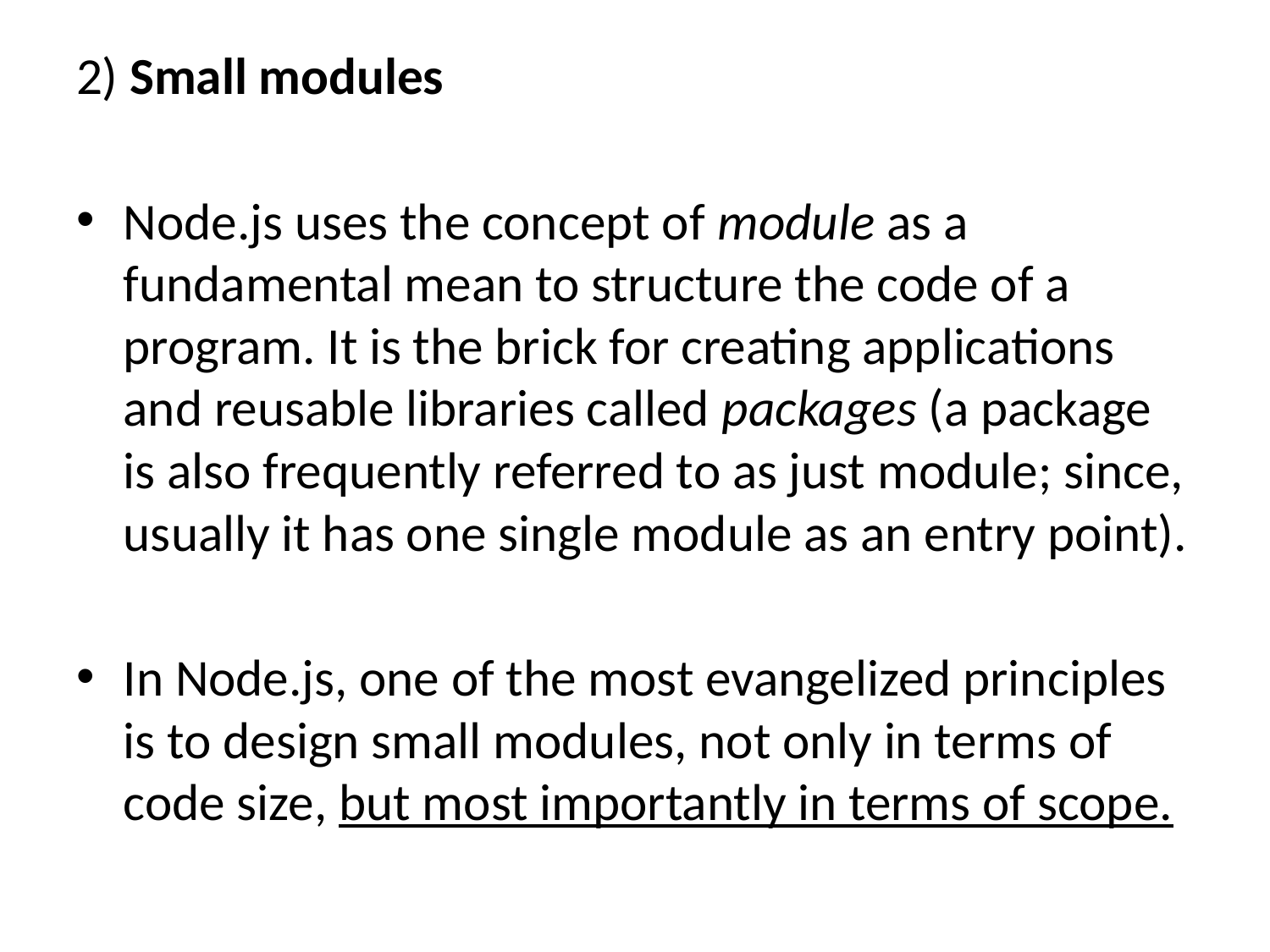

2) Small modules

Node.js uses the concept of module as a fundamental mean to structure the code of a program. It is the brick for creating applications and reusable libraries called packages (a package is also frequently referred to as just module; since, usually it has one single module as an entry point).

In Node.js, one of the most evangelized principles is to design small modules, not only in terms of code size, but most importantly in terms of scope.